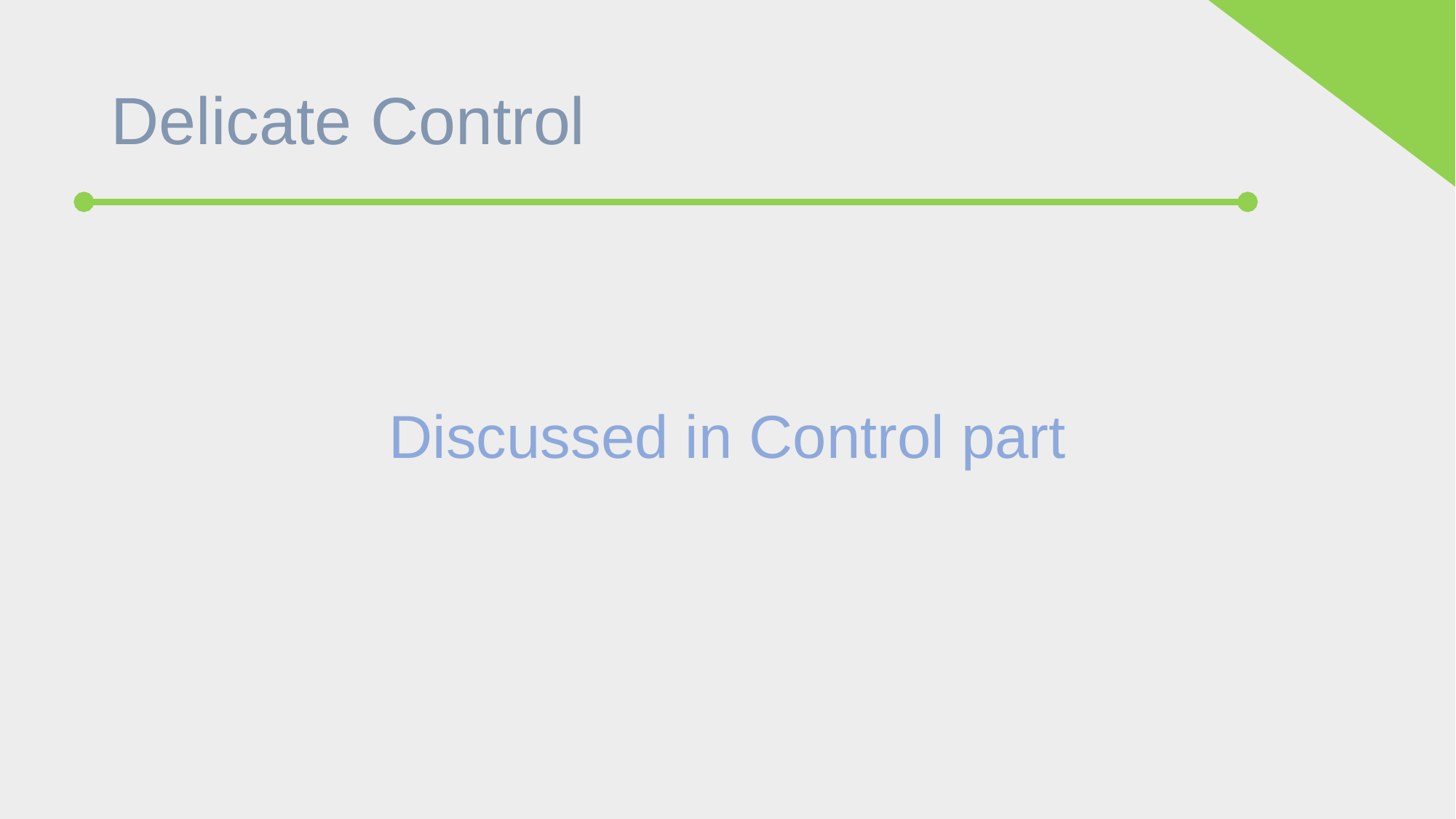

# Delicate Control
Discussed in Control part